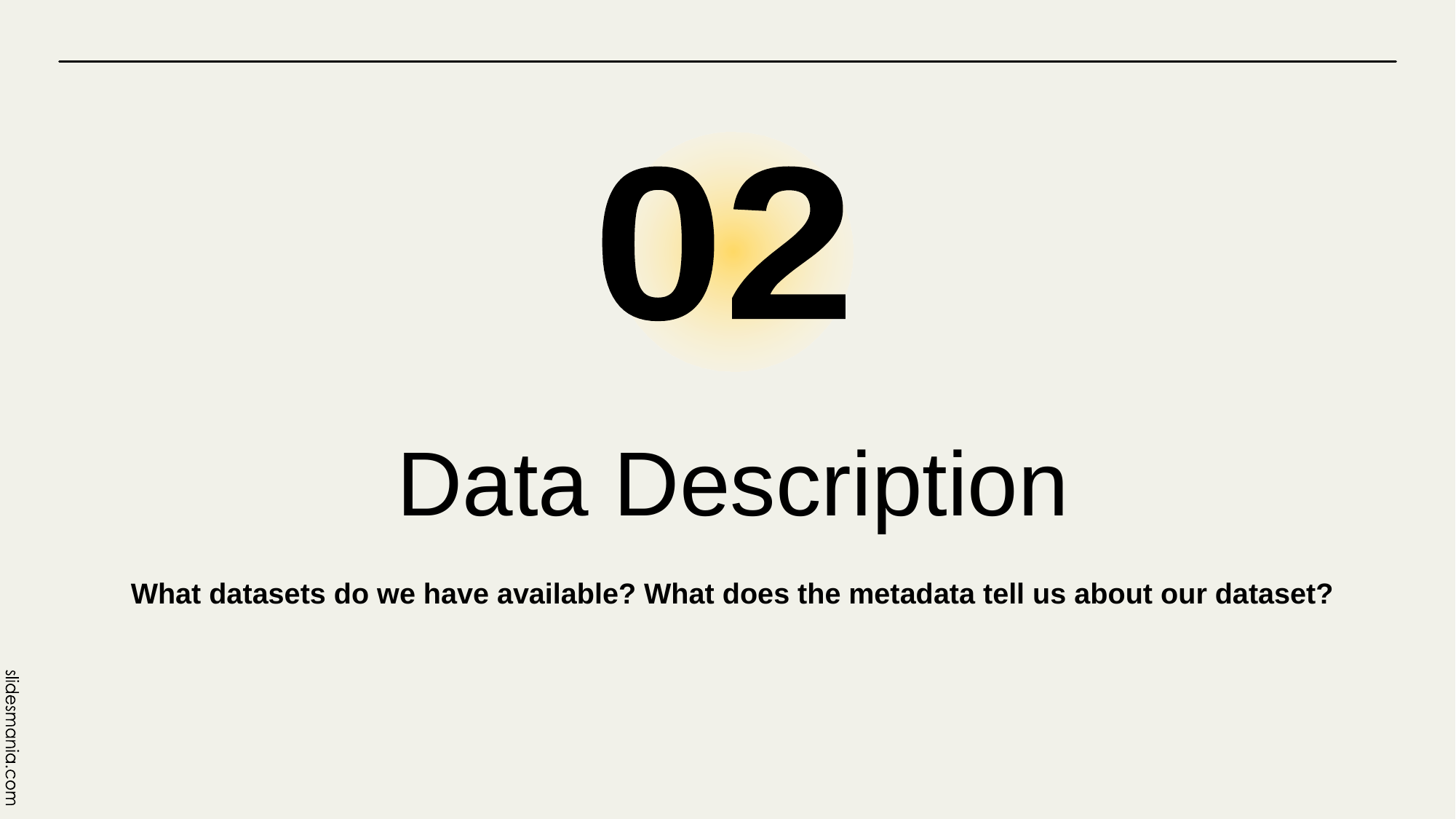

02
# Data Description
What datasets do we have available? What does the metadata tell us about our dataset?